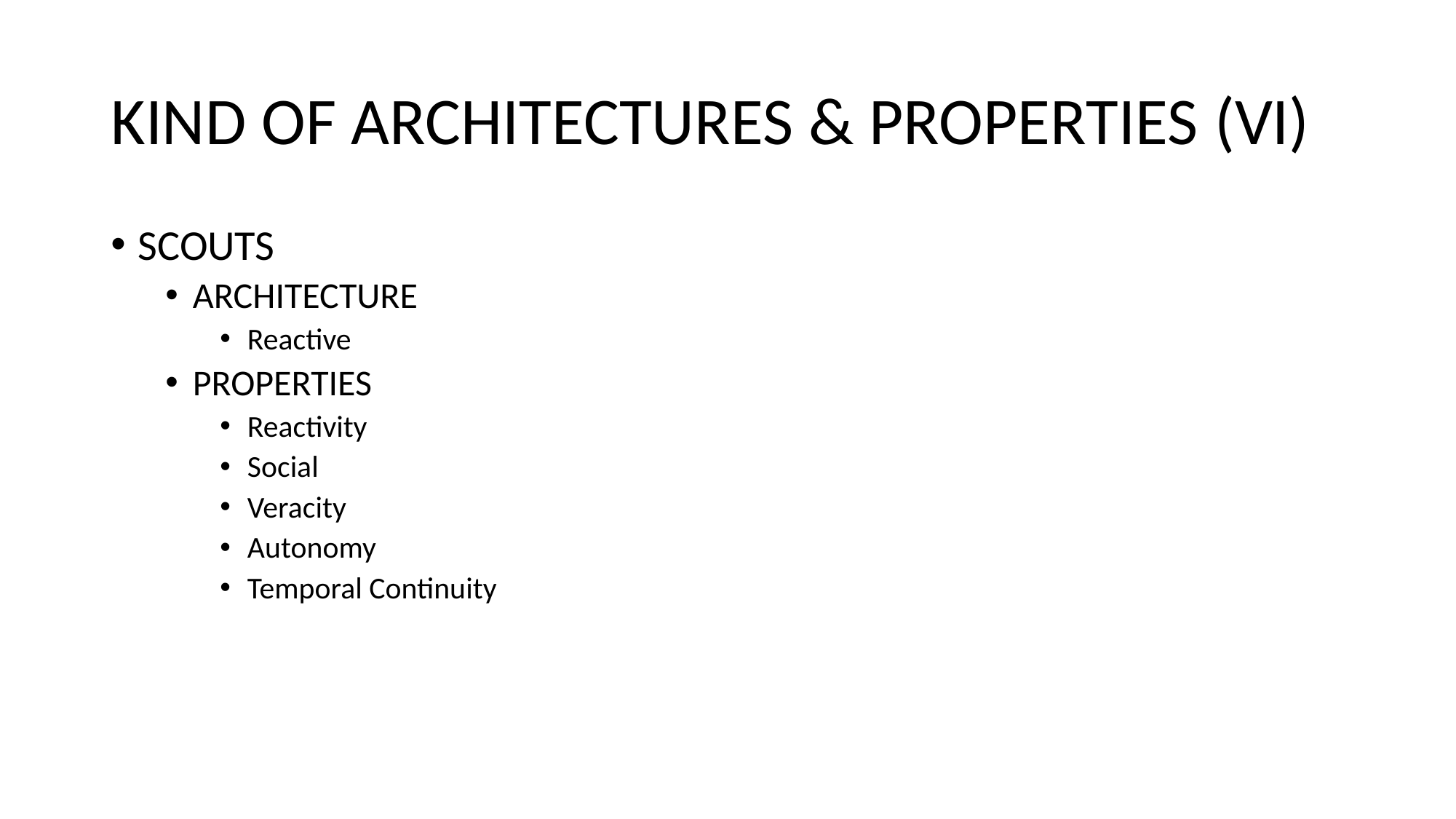

# KIND OF ARCHITECTURES & PROPERTIES (VI)
SCOUTS
ARCHITECTURE
Reactive
PROPERTIES
Reactivity
Social
Veracity
Autonomy
Temporal Continuity